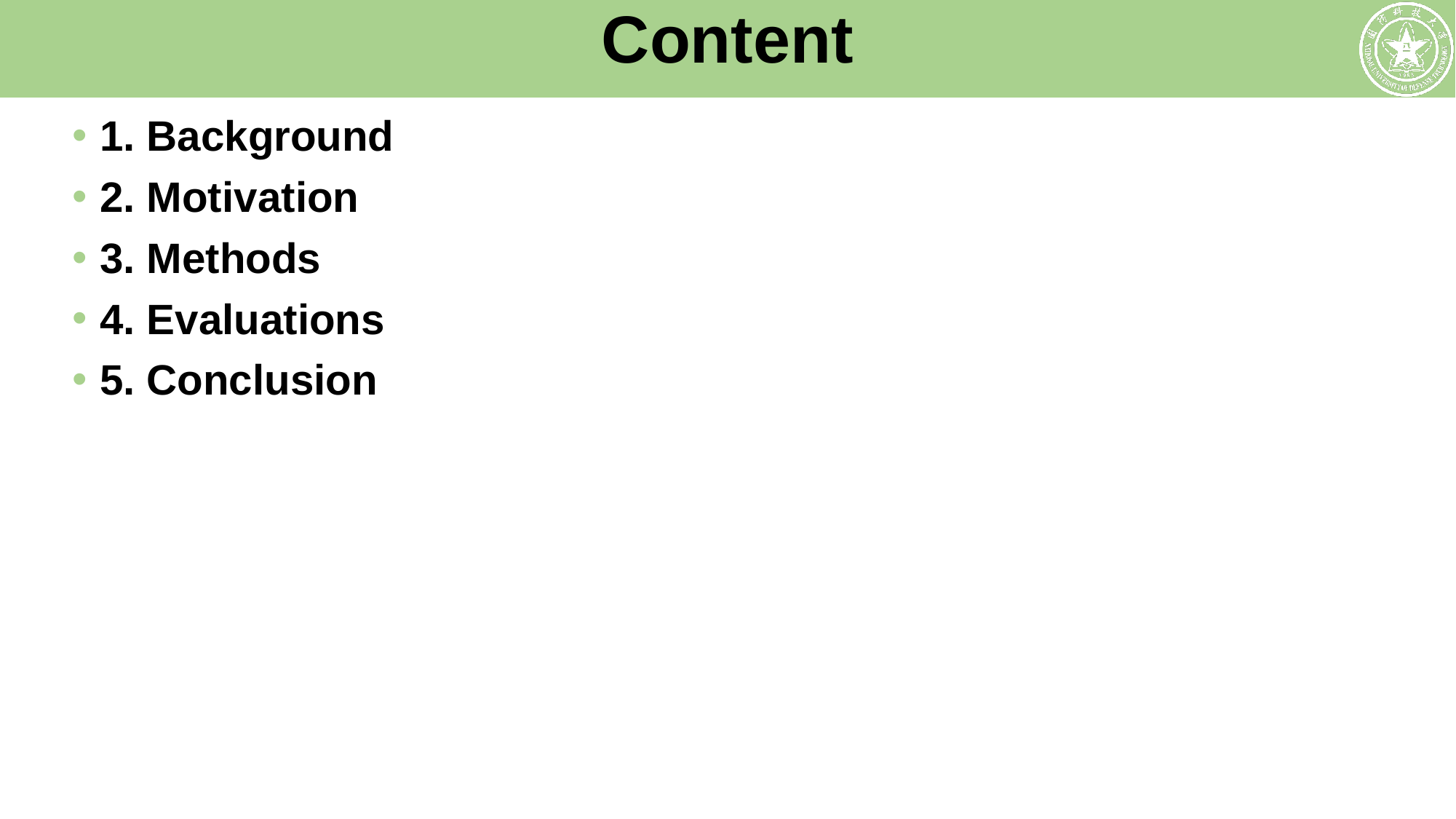

# Content
1. Background
2. Motivation
3. Methods
4. Evaluations
5. Conclusion